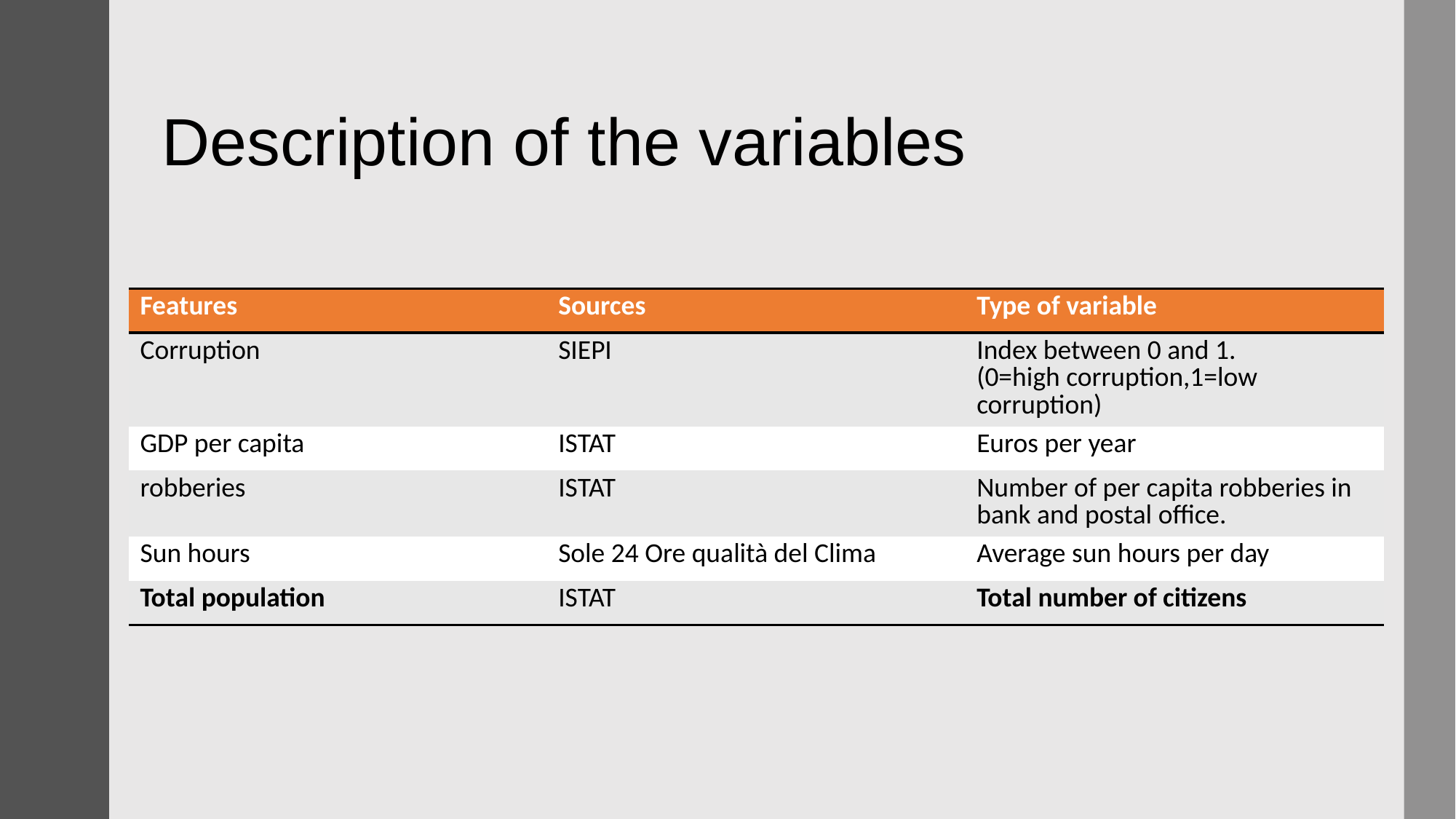

# Description of the variables
| Features | Sources | Type of variable |
| --- | --- | --- |
| Corruption | SIEPI | Index between 0 and 1. (0=high corruption,1=low corruption) |
| GDP per capita | ISTAT | Euros per year |
| robberies | ISTAT | Number of per capita robberies in bank and postal office. |
| Sun hours | Sole 24 Ore qualità del Clima | Average sun hours per day |
| Total population | ISTAT | Total number of citizens |